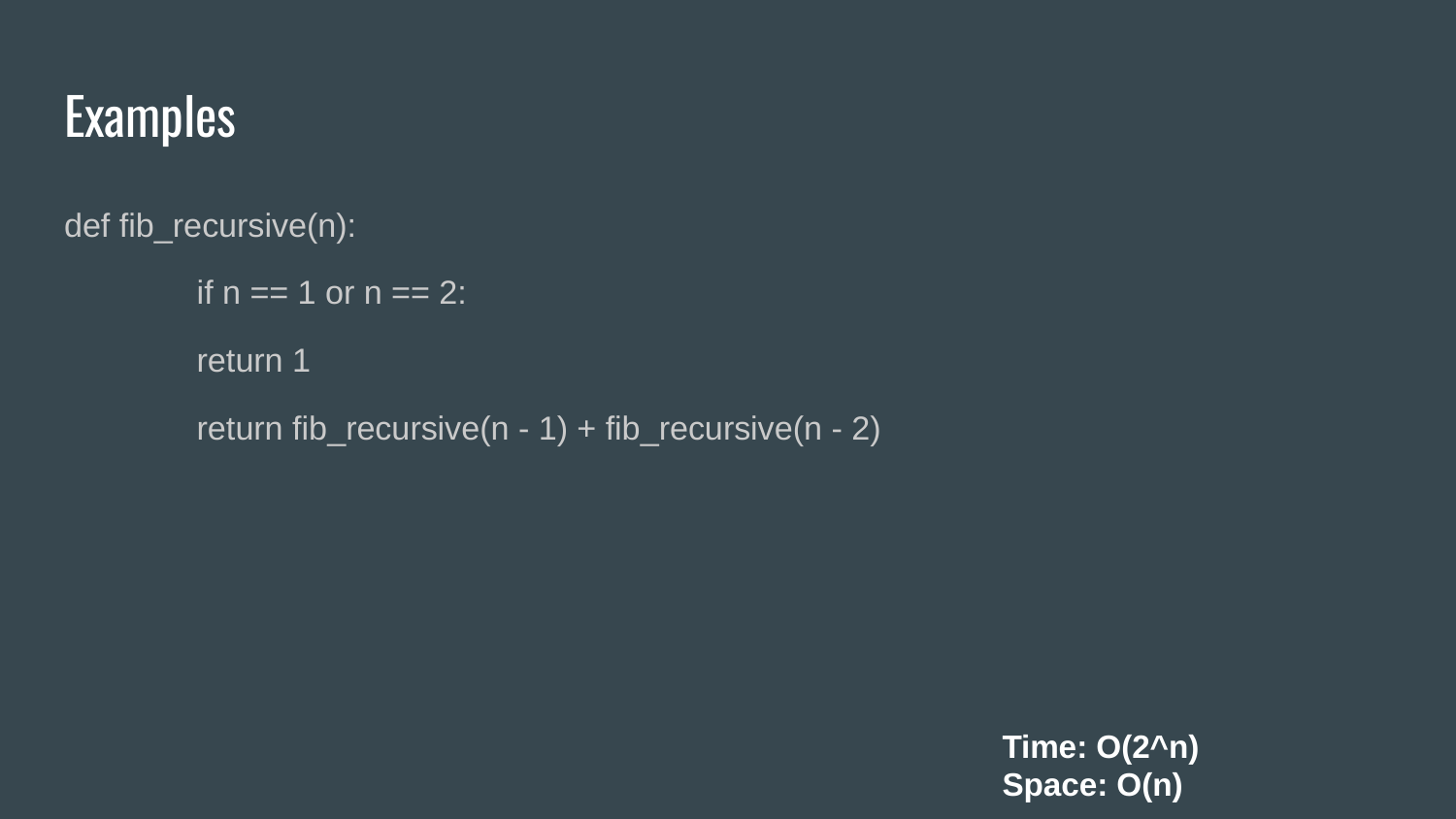

# Examples
def fib_recursive(n):
	if n == 1 or n == 2:
		return 1
	return fib_recursive(n - 1) + fib_recursive(n - 2)
Time: O(2^n)
Space: O(n)